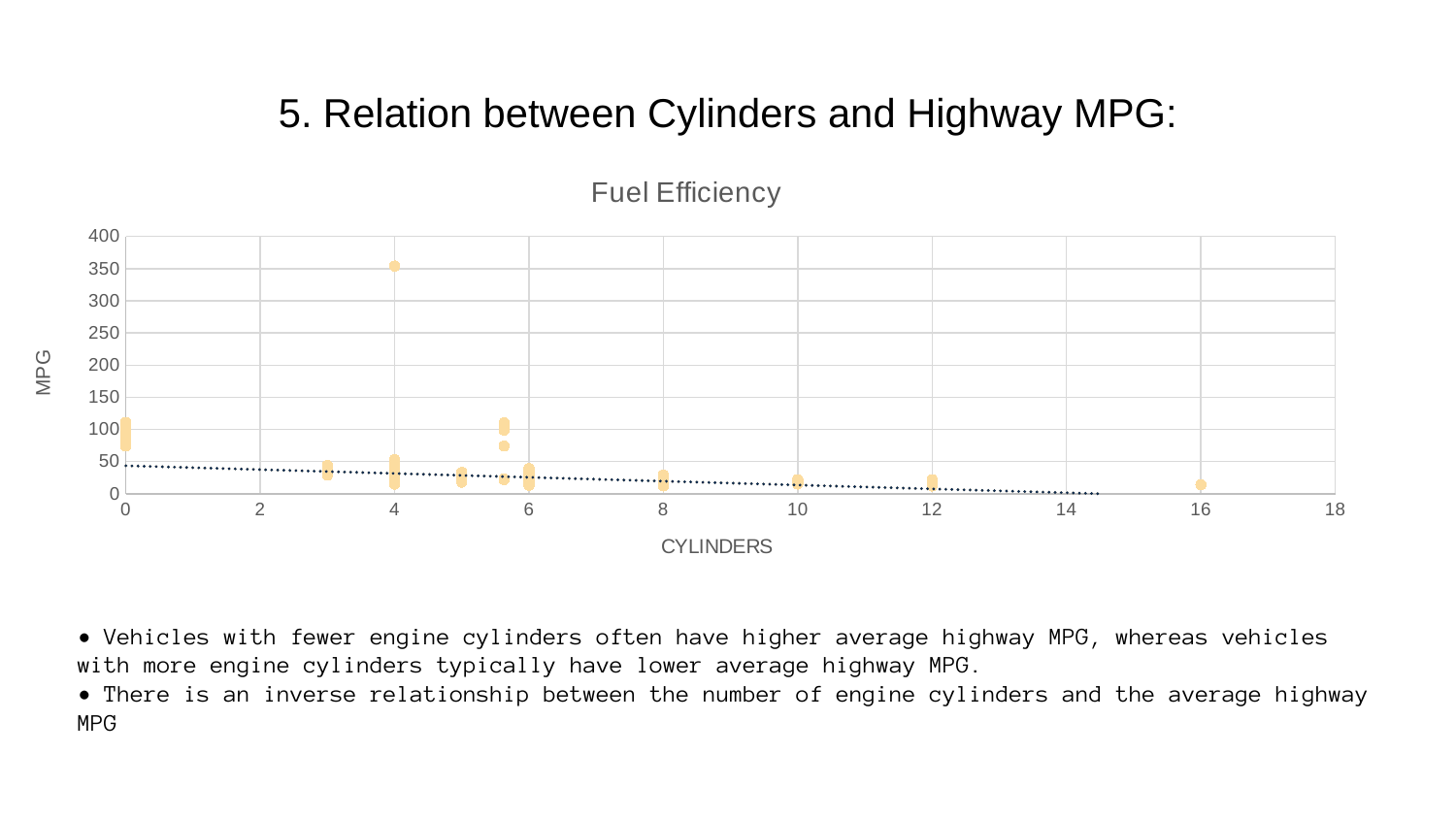

# 5. Relation between Cylinders and Highway MPG:

### Chart: Fuel Efficiency

| Category | highway MPG |
|---|---|

• Vehicles with fewer engine cylinders often have higher average highway MPG, whereas vehicles with more engine cylinders typically have lower average highway MPG.
• There is an inverse relationship between the number of engine cylinders and the average highway MPG